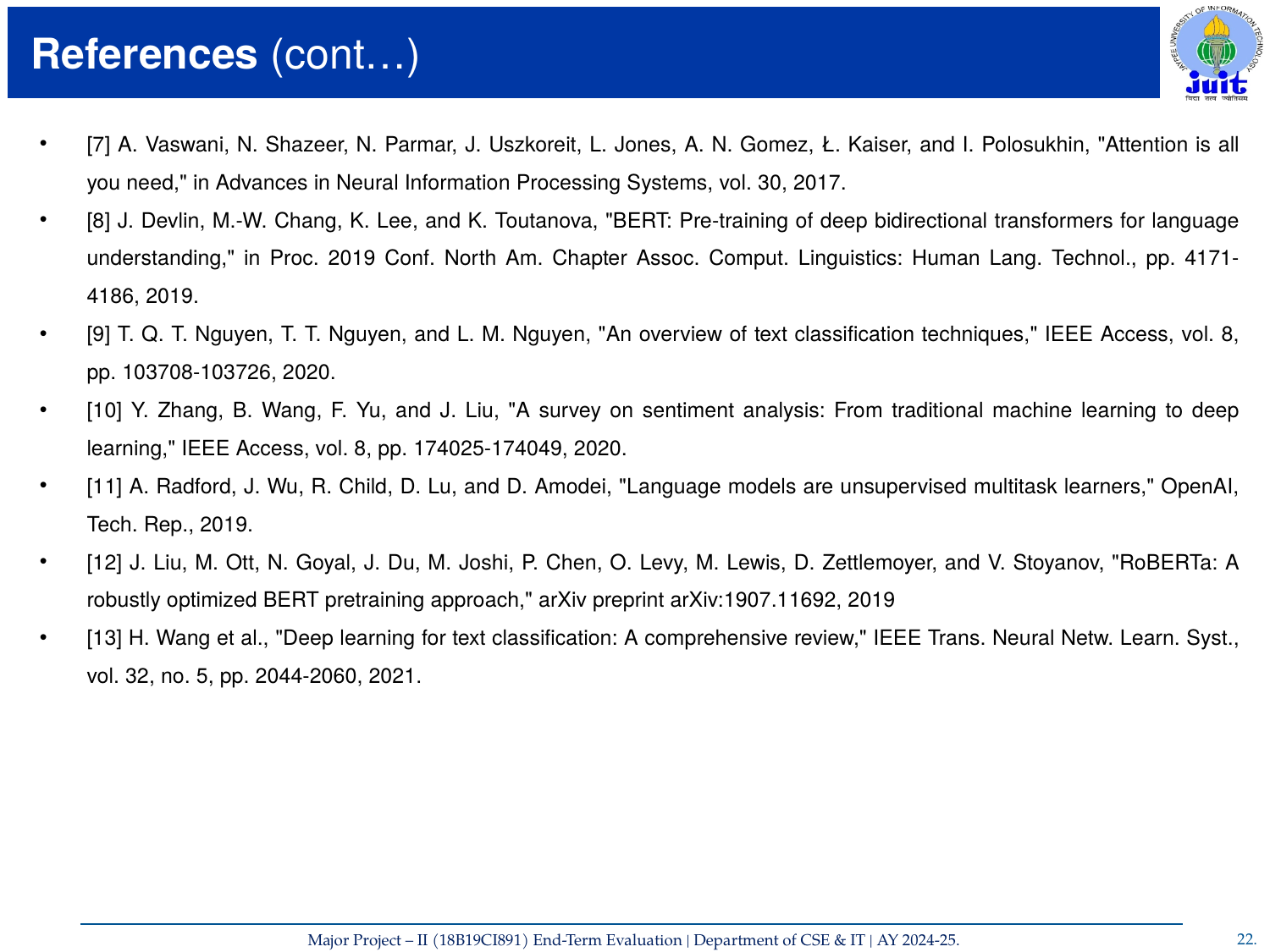

# References (cont…)
[7] A. Vaswani, N. Shazeer, N. Parmar, J. Uszkoreit, L. Jones, A. N. Gomez, Ł. Kaiser, and I. Polosukhin, "Attention is all you need," in Advances in Neural Information Processing Systems, vol. 30, 2017.
[8] J. Devlin, M.-W. Chang, K. Lee, and K. Toutanova, "BERT: Pre-training of deep bidirectional transformers for language understanding," in Proc. 2019 Conf. North Am. Chapter Assoc. Comput. Linguistics: Human Lang. Technol., pp. 4171-4186, 2019.
[9] T. Q. T. Nguyen, T. T. Nguyen, and L. M. Nguyen, "An overview of text classification techniques," IEEE Access, vol. 8, pp. 103708-103726, 2020.
[10] Y. Zhang, B. Wang, F. Yu, and J. Liu, "A survey on sentiment analysis: From traditional machine learning to deep learning," IEEE Access, vol. 8, pp. 174025-174049, 2020.
[11] A. Radford, J. Wu, R. Child, D. Lu, and D. Amodei, "Language models are unsupervised multitask learners," OpenAI, Tech. Rep., 2019.
[12] J. Liu, M. Ott, N. Goyal, J. Du, M. Joshi, P. Chen, O. Levy, M. Lewis, D. Zettlemoyer, and V. Stoyanov, "RoBERTa: A robustly optimized BERT pretraining approach," arXiv preprint arXiv:1907.11692, 2019
[13] H. Wang et al., "Deep learning for text classification: A comprehensive review," IEEE Trans. Neural Netw. Learn. Syst., vol. 32, no. 5, pp. 2044-2060, 2021.